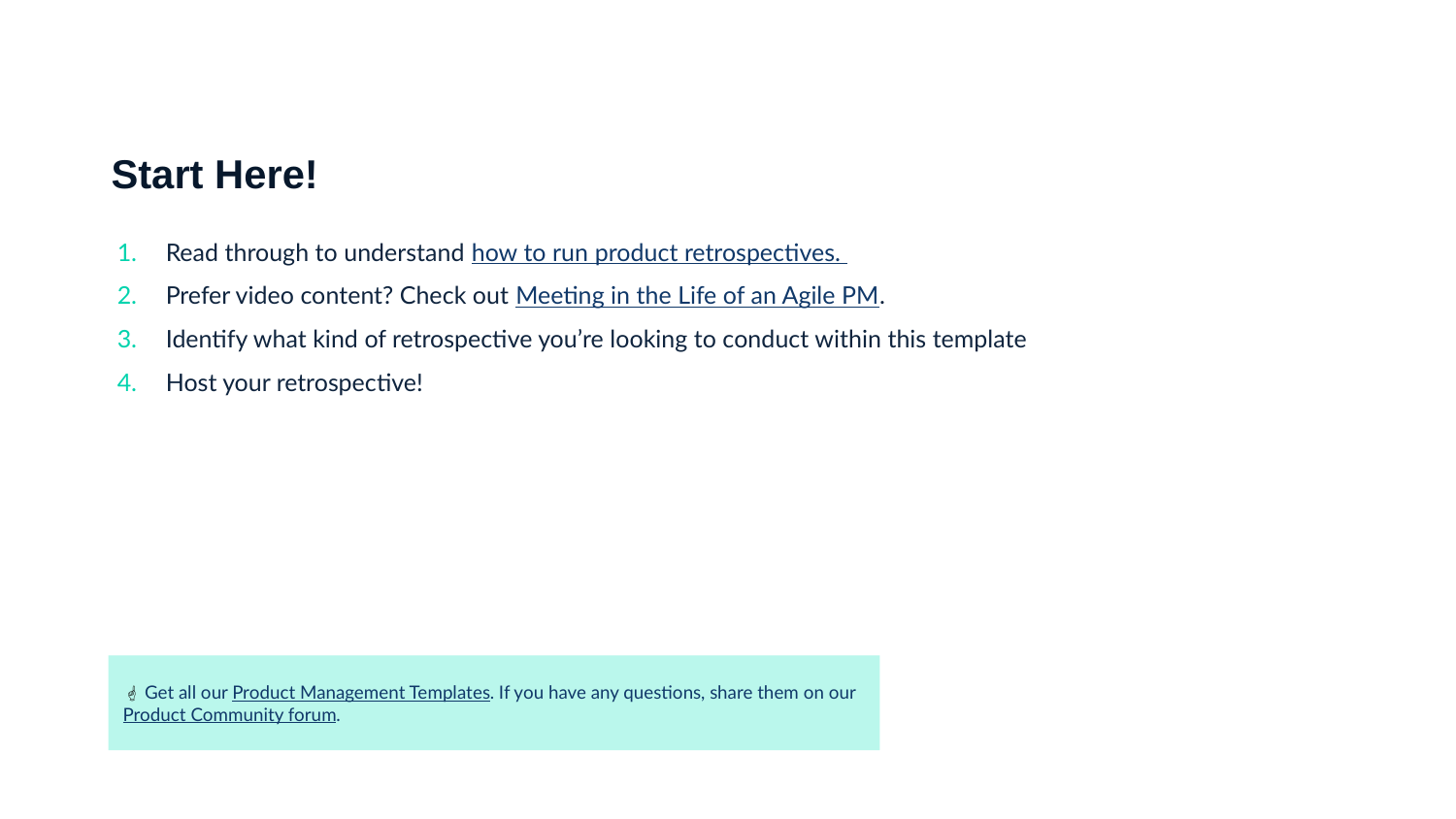

Start Here!
Read through to understand how to run product retrospectives.
Prefer video content? Check out Meeting in the Life of an Agile PM.
Identify what kind of retrospective you’re looking to conduct within this template
Host your retrospective!
☝️ Get all our Product Management Templates. If you have any questions, share them on our Product Community forum.